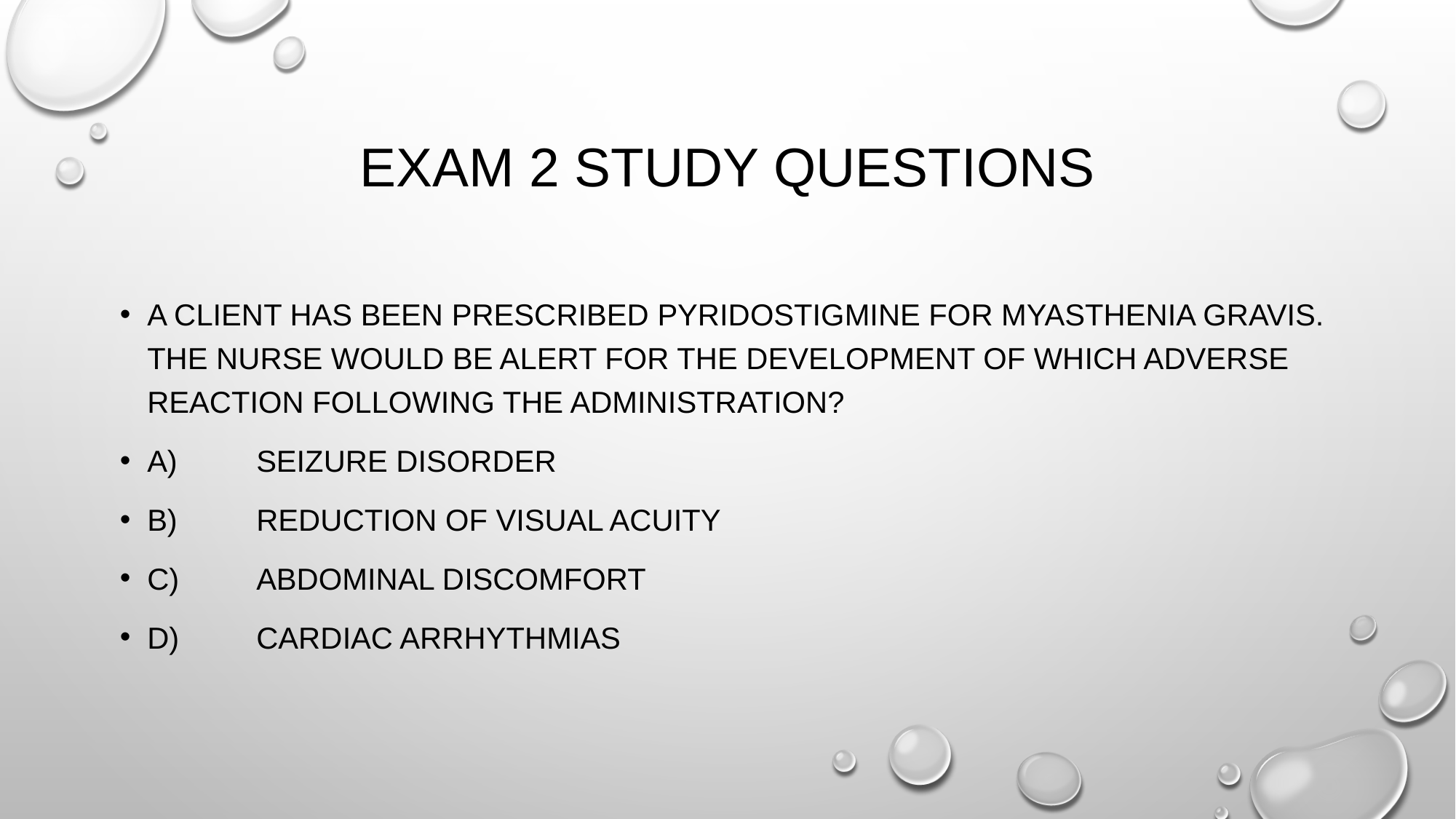

# Exam 2 study questions
A client has been prescribed pyridostigmine for myasthenia gravis. The nurse would be alert for the development of which adverse reaction following the administration?
A)	Seizure disorder
B)	Reduction of visual acuity
C)	Abdominal discomfort
D)	Cardiac arrhythmias